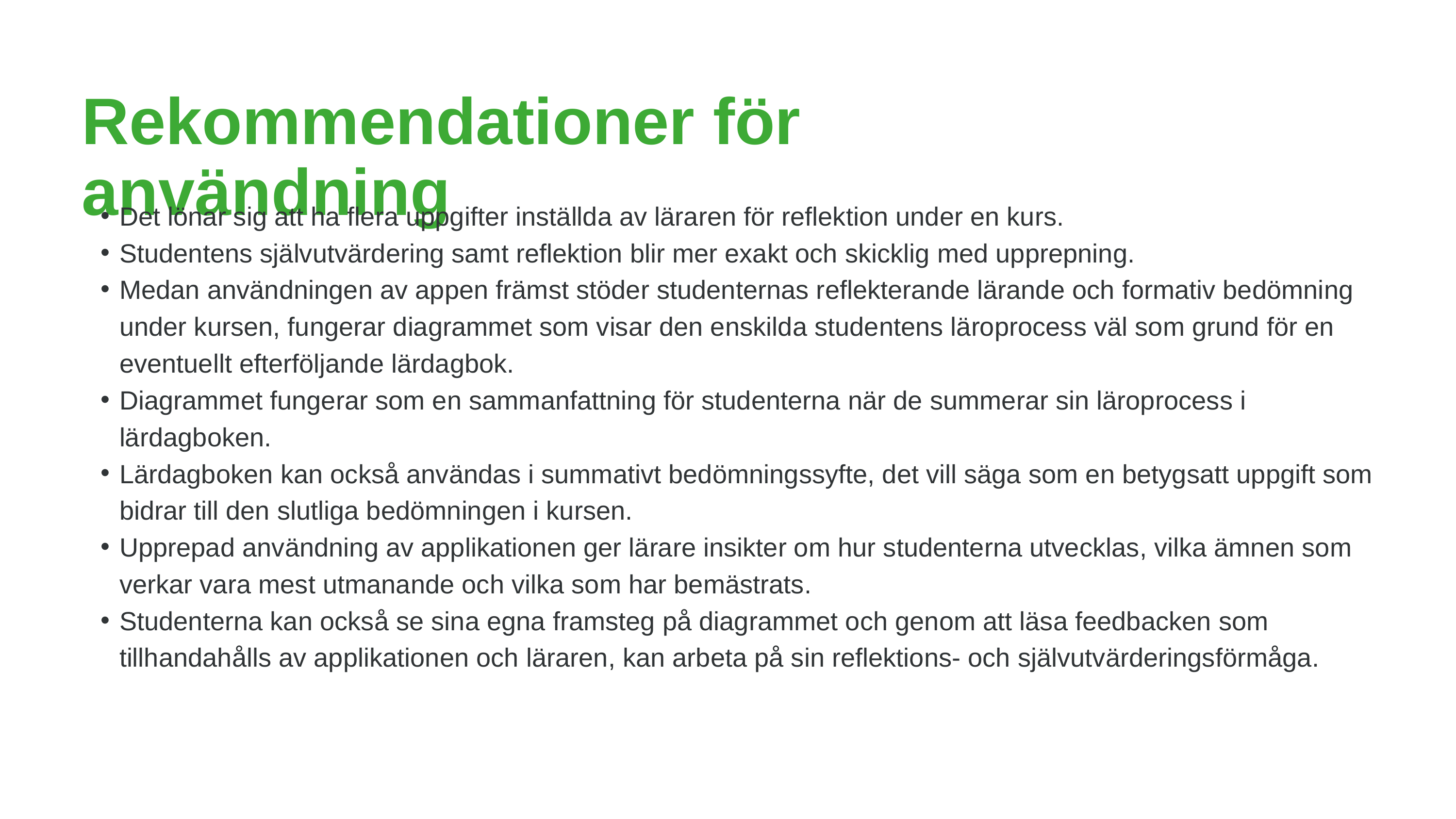

Rekommendationer för användning
Det lönar sig att ha flera uppgifter inställda av läraren för reflektion under en kurs.
Studentens självutvärdering samt reflektion blir mer exakt och skicklig med upprepning.
Medan användningen av appen främst stöder studenternas reflekterande lärande och formativ bedömning under kursen, fungerar diagrammet som visar den enskilda studentens läroprocess väl som grund för en eventuellt efterföljande lärdagbok.
Diagrammet fungerar som en sammanfattning för studenterna när de summerar sin läroprocess i lärdagboken.
Lärdagboken kan också användas i summativt bedömningssyfte, det vill säga som en betygsatt uppgift som bidrar till den slutliga bedömningen i kursen.
Upprepad användning av applikationen ger lärare insikter om hur studenterna utvecklas, vilka ämnen som verkar vara mest utmanande och vilka som har bemästrats.
Studenterna kan också se sina egna framsteg på diagrammet och genom att läsa feedbacken som tillhandahålls av applikationen och läraren, kan arbeta på sin reflektions- och självutvärderingsförmåga.